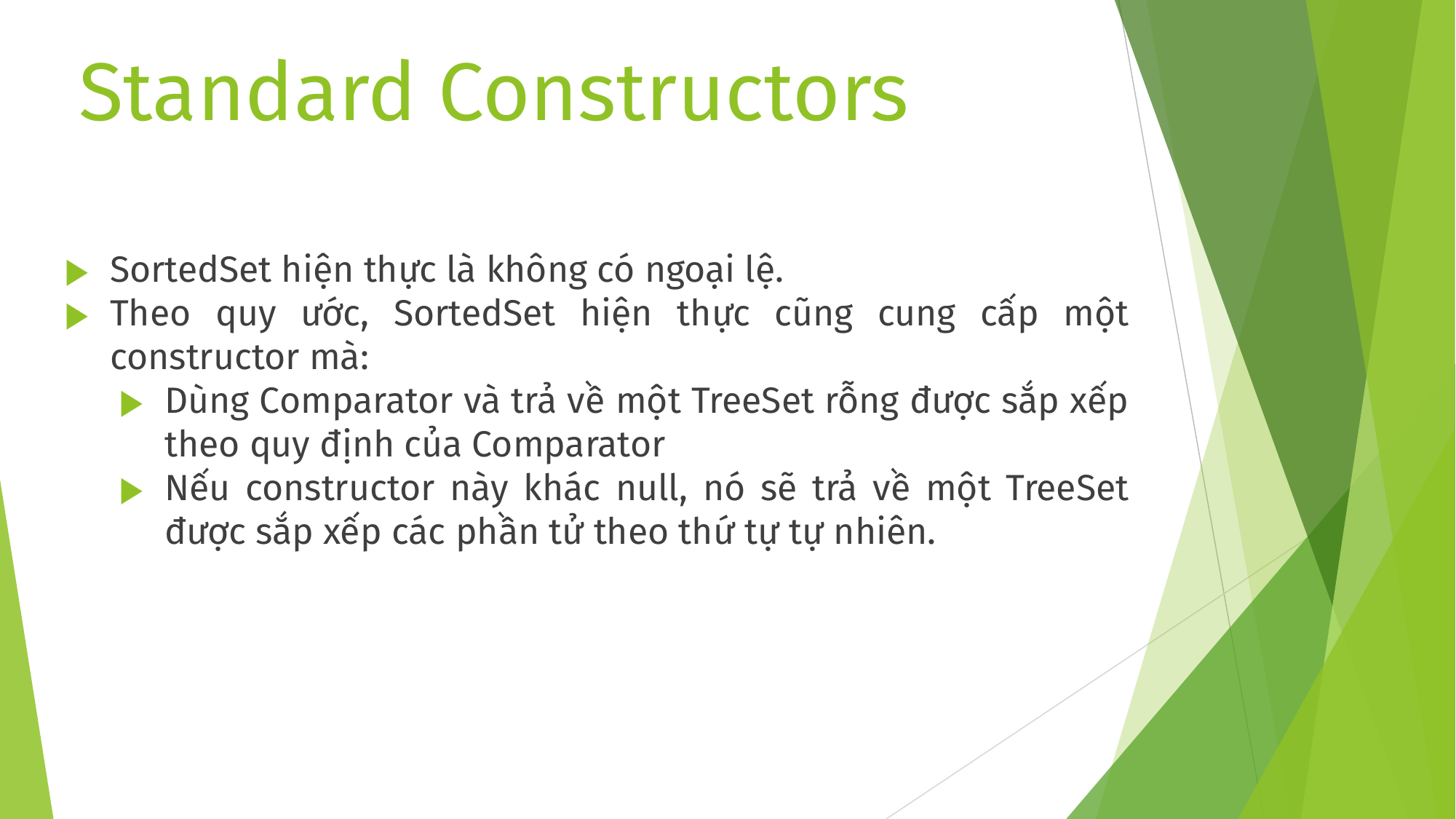

# Standard Constructors
SortedSet hiện thực là không có ngoại lệ.
Theo quy ước, SortedSet hiện thực cũng cung cấp một constructor mà:
Dùng Comparator và trả về một TreeSet rỗng được sắp xếp theo quy định của Comparator
Nếu constructor này khác null, nó sẽ trả về một TreeSet được sắp xếp các phần tử theo thứ tự tự nhiên.